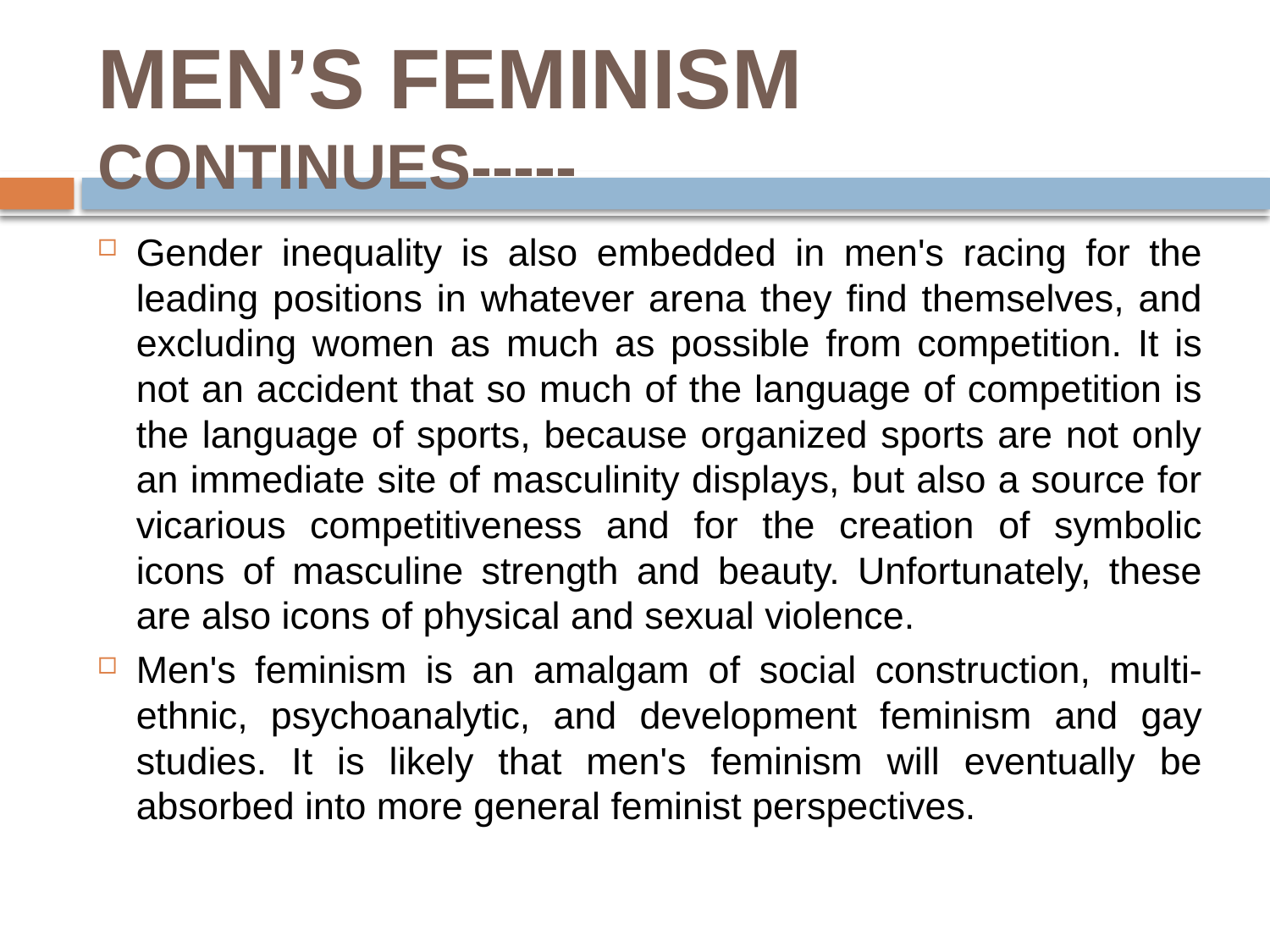

# Men’s Feminism CONTINUES-----
Gender inequality is also embedded in men's racing for the leading positions in whatever arena they find themselves, and excluding women as much as possible from competition. It is not an accident that so much of the language of competition is the language of sports, because organized sports are not only an immediate site of masculinity displays, but also a source for vicarious competitiveness and for the creation of symbolic icons of masculine strength and beauty. Unfortunately, these are also icons of physical and sexual violence.
Men's feminism is an amalgam of social construction, multi-ethnic, psychoanalytic, and development feminism and gay studies. It is likely that men's feminism will eventually be absorbed into more general feminist perspectives.